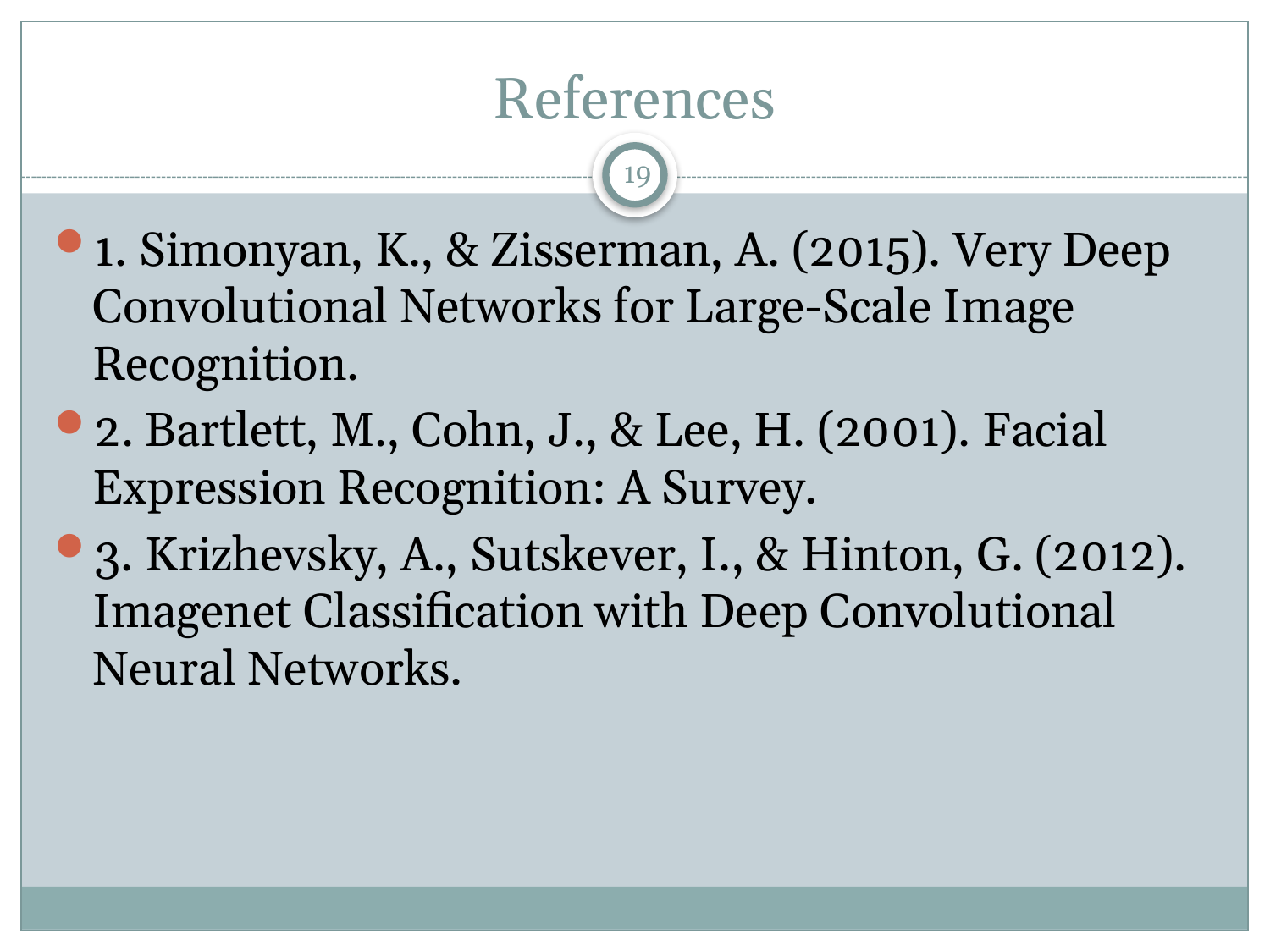

# References
19
1. Simonyan, K., & Zisserman, A. (2015). Very Deep Convolutional Networks for Large-Scale Image Recognition.
2. Bartlett, M., Cohn, J., & Lee, H. (2001). Facial Expression Recognition: A Survey.
3. Krizhevsky, A., Sutskever, I., & Hinton, G. (2012). Imagenet Classification with Deep Convolutional Neural Networks.